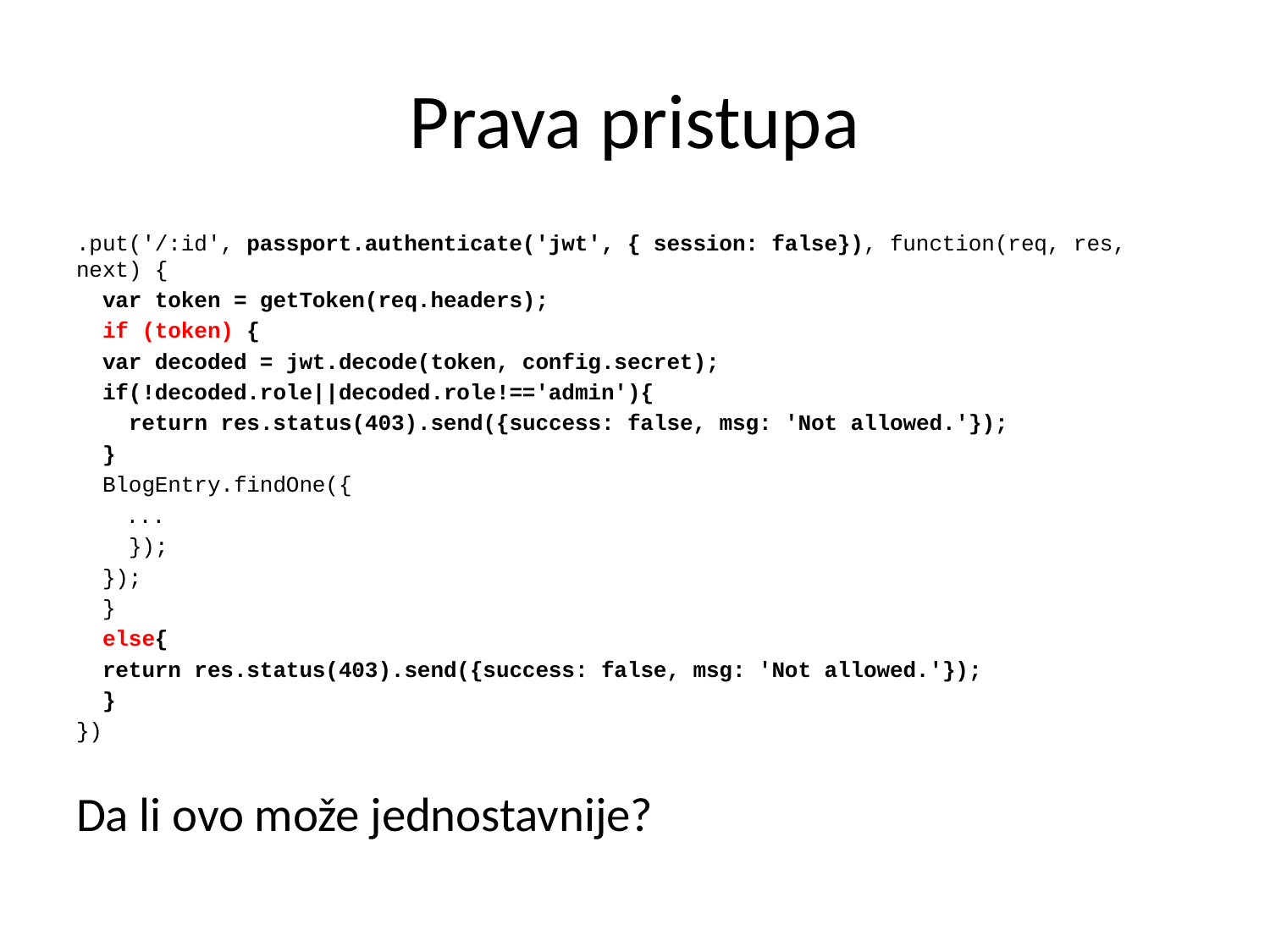

# Prava pristupa
.put('/:id', passport.authenticate('jwt', { session: false}), function(req, res, next) {
  var token = getToken(req.headers);
  if (token) {
  var decoded = jwt.decode(token, config.secret);
  if(!decoded.role||decoded.role!=='admin'){
    return res.status(403).send({success: false, msg: 'Not allowed.'});
  }
  BlogEntry.findOne({
	...
    });
  });
  }
  else{
  return res.status(403).send({success: false, msg: 'Not allowed.'});
  }
})

Da li ovo može jednostavnije?